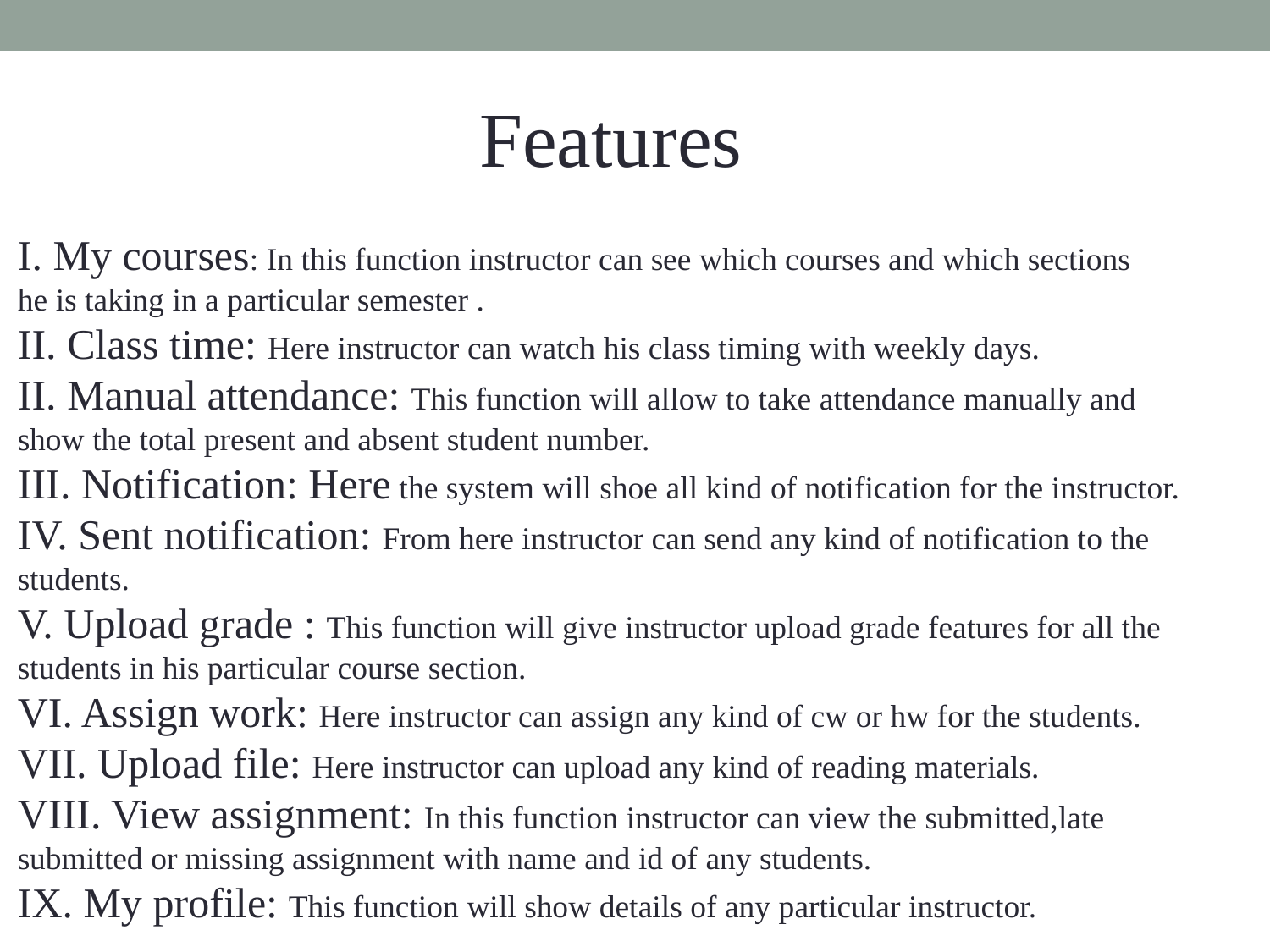

Features
I. My courses: In this function instructor can see which courses and which sections
he is taking in a particular semester .
II. Class time: Here instructor can watch his class timing with weekly days.
II. Manual attendance: This function will allow to take attendance manually and
show the total present and absent student number.
III. Notification: Here the system will shoe all kind of notification for the instructor.
IV. Sent notification: From here instructor can send any kind of notification to the
students.
V. Upload grade : This function will give instructor upload grade features for all the
students in his particular course section.
VI. Assign work: Here instructor can assign any kind of cw or hw for the students.
VII. Upload file: Here instructor can upload any kind of reading materials.
VIII. View assignment: In this function instructor can view the submitted,late
submitted or missing assignment with name and id of any students.
IX. My profile: This function will show details of any particular instructor.